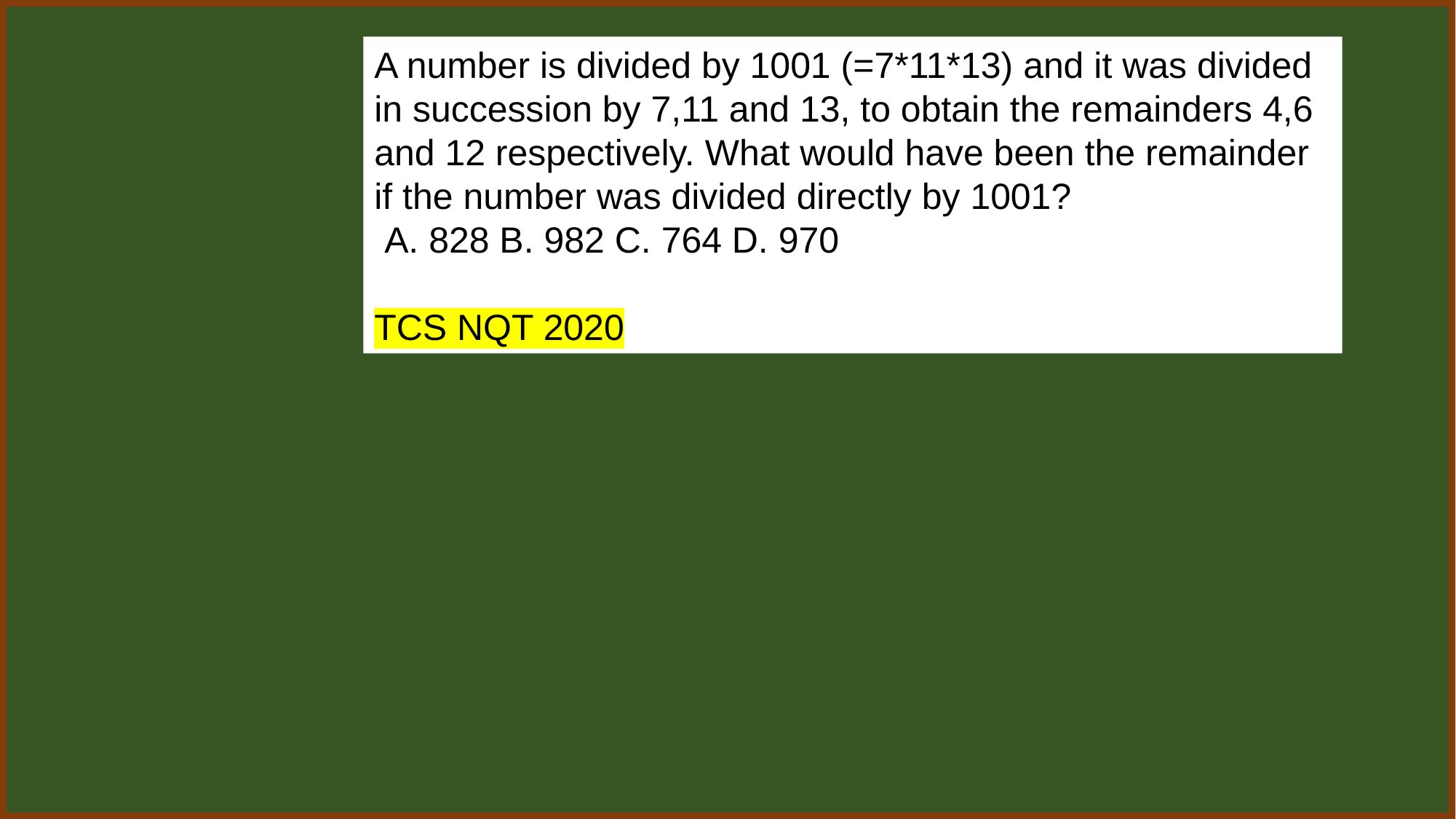

A number is divided by 1001 (=7*11*13) and it was divided in succession by 7,11 and 13, to obtain the remainders 4,6 and 12 respectively. What would have been the remainder if the number was divided directly by 1001?
 A. 828 B. 982 C. 764 D. 970

TCS NQT 2020